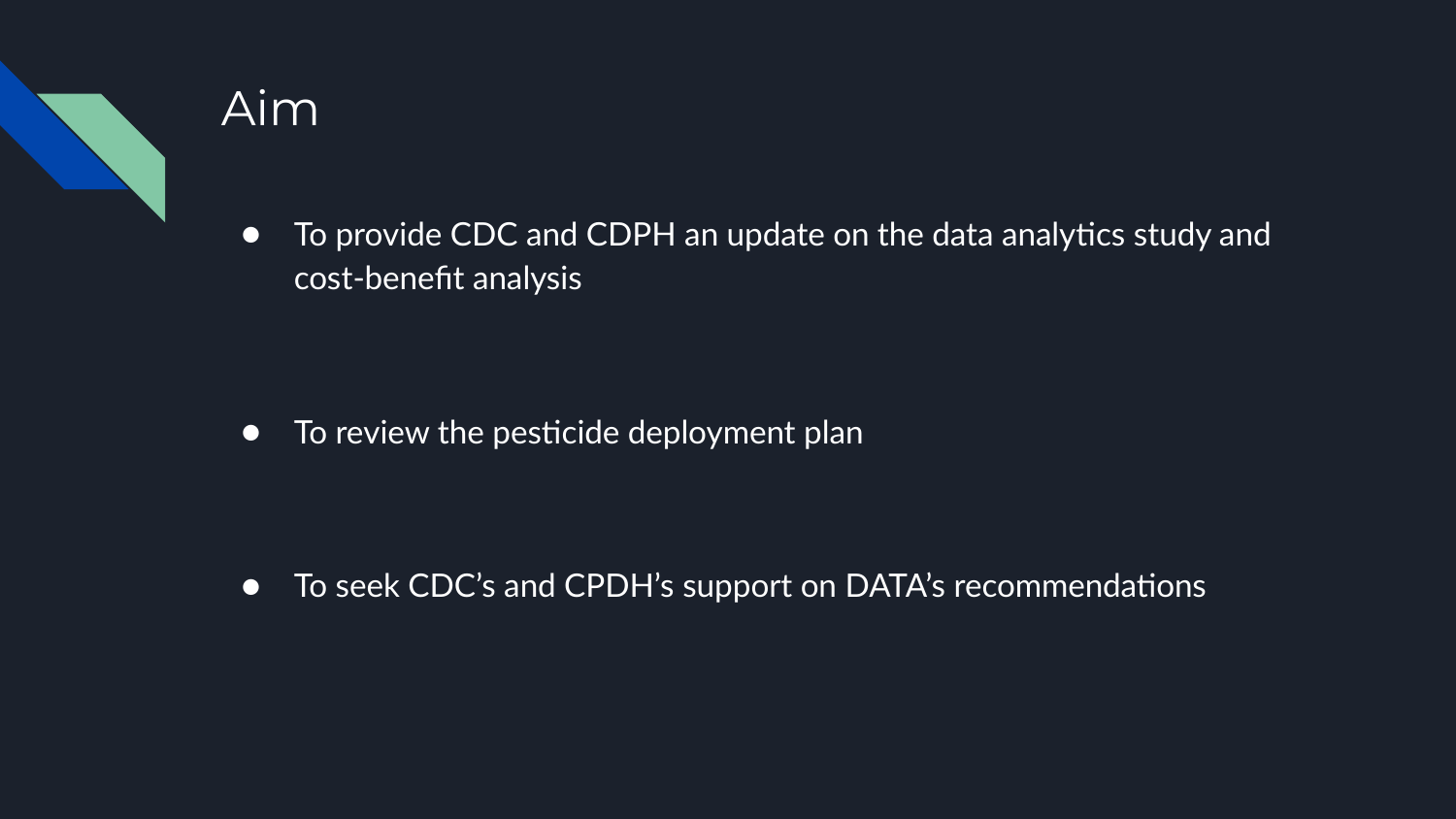

# Aim
To provide CDC and CDPH an update on the data analytics study and  cost-benefit analysis

To review the pesticide deployment plan

To seek CDC’s and CPDH’s support on DATA’s recommendations